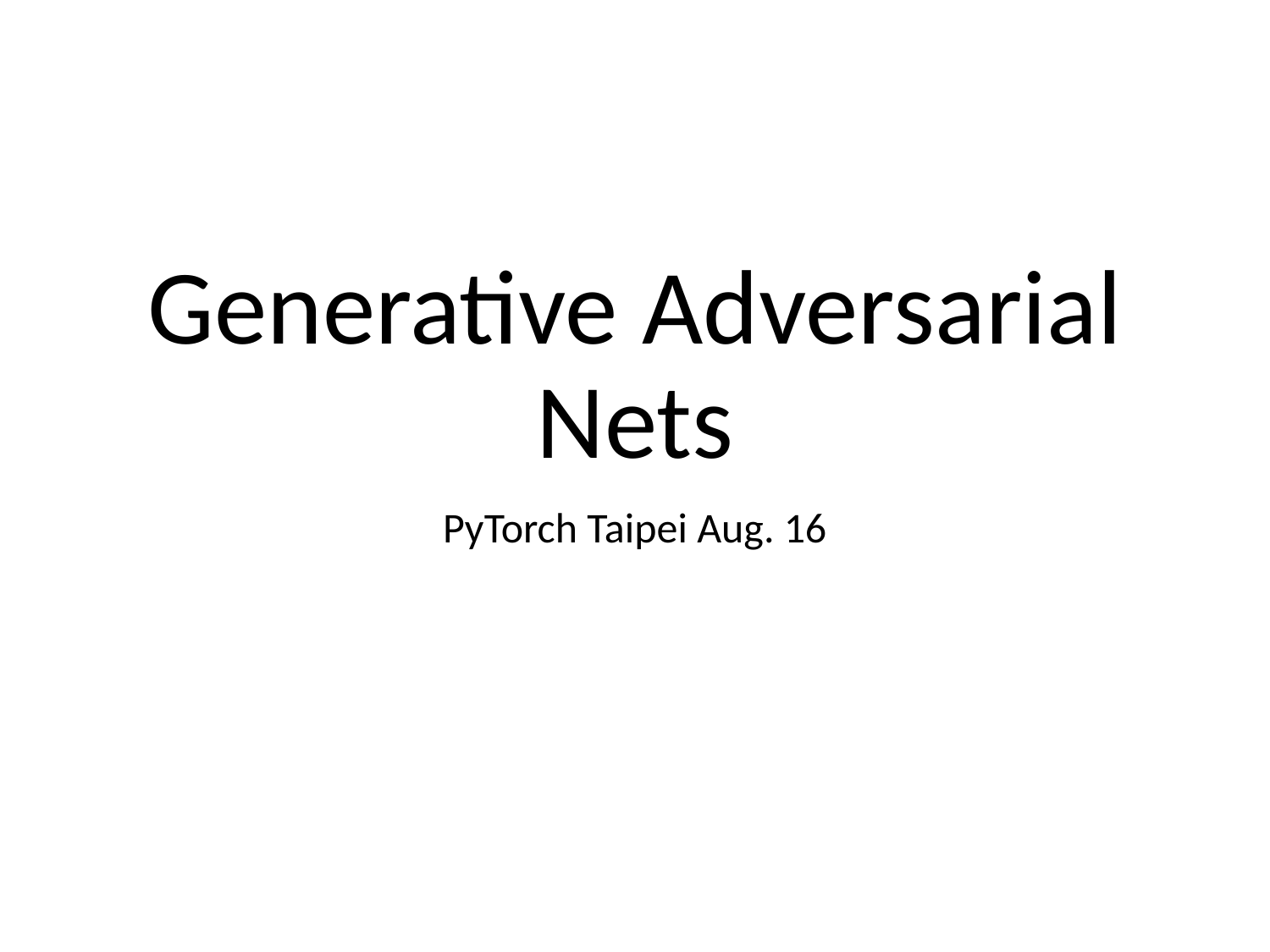

# Generative Adversarial Nets
PyTorch Taipei Aug. 16